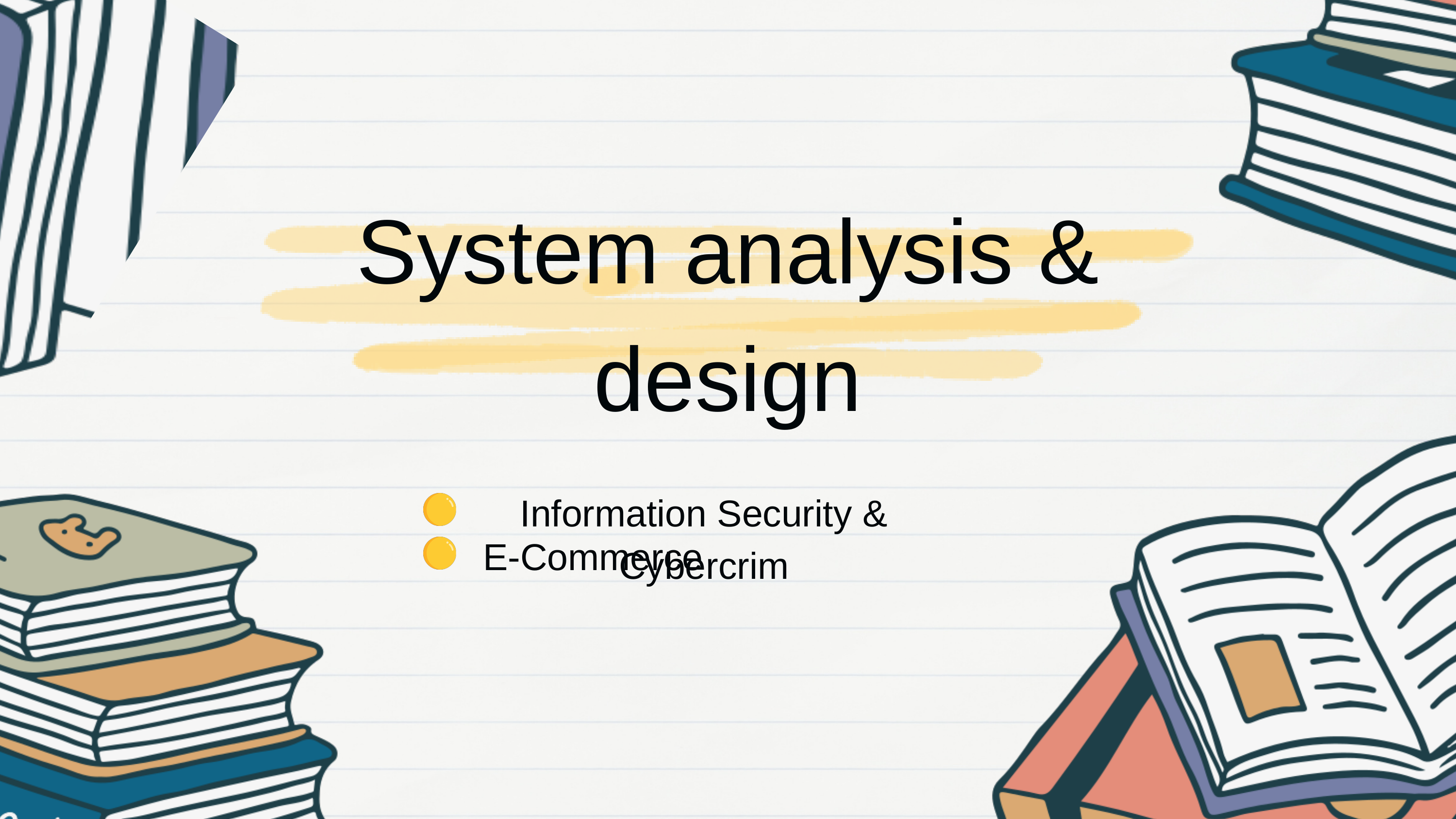

System analysis & design

Information Security & Cybercrim

E-Commerce